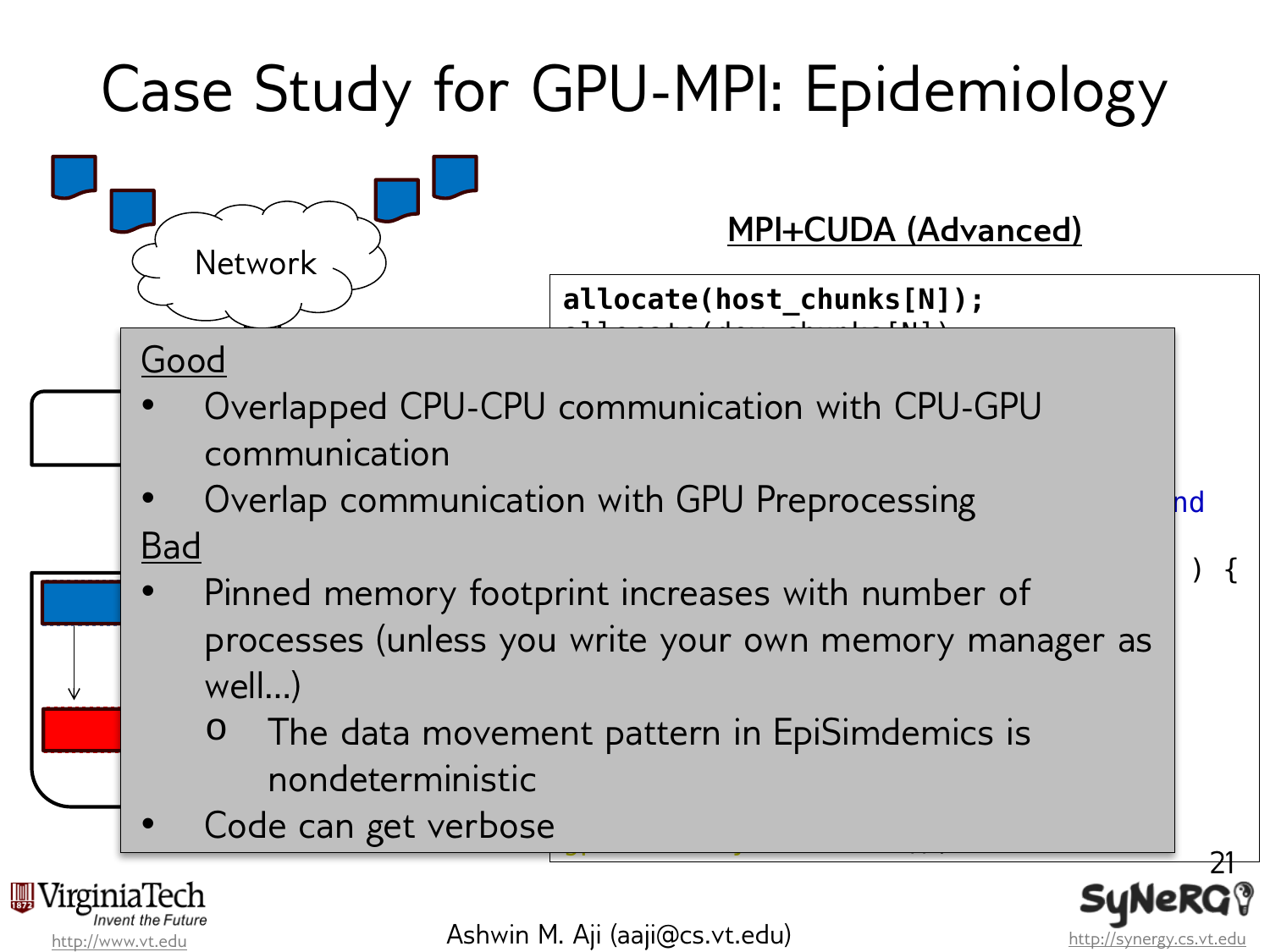

# Case Study for GPU-MPI: Epidemiology

MPI+CUDA (Advanced)

Network
allocate(host_chunks[N]); allocate(dev_chunks[N]);
for(j=0;j<chunks;j++) {
    MPI_Irecv(host_chunk[j], ...);
}
while(condition) {
    /* Pipeline ALL data transfers and
       preprocessing kernels */
    if( MPI_Testany(request[i], ...) ) {
	gpuMemcpyAsync(dev_chunk[i], host_chunk[i], &event[i]);
    }
    if( gpuEventQuery(event[k]) ) {
	gpuPreprocess (dev_chunk[k]);
    }
}
gpuDeviceSynchronize();

Good
Overlapped CPU-CPU communication with CPU-GPU communication
Overlap communication with GPU Preprocessing
Bad
Pinned memory footprint increases with number of processes (unless you write your own memory manager as well…)
The data movement pattern in EpiSimdemics is nondeterministic
Code can get verbose

PEi (Host CPU)

1a. Pipelined data transfers to GPU

GPUi (Device)

1b. Overlapped Preprocessing with internode CPU-GPU communication

21
Ashwin M. Aji (aaji@cs.vt.edu)